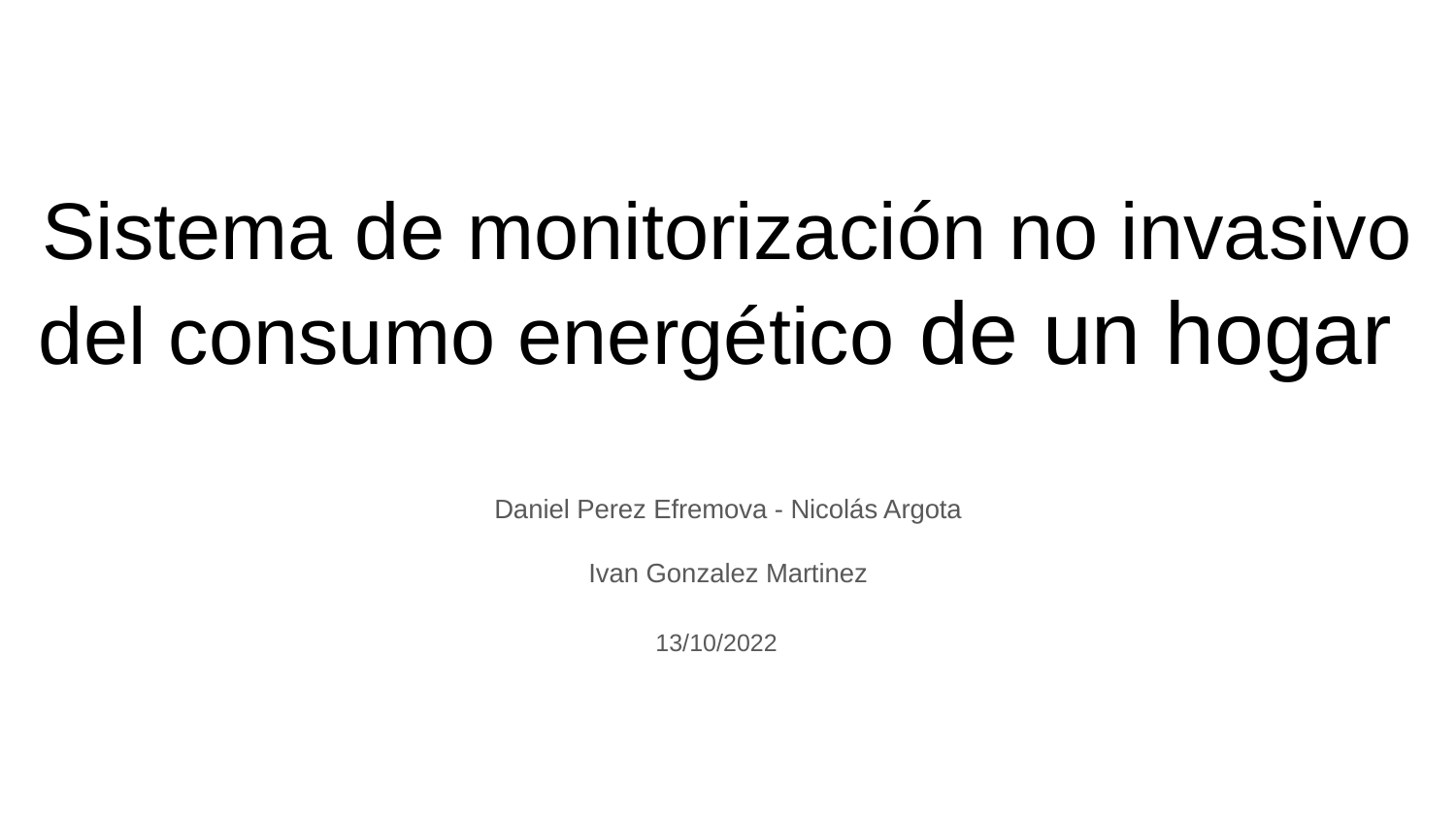

# Sistema de monitorización no invasivo del consumo energético de un hogar
Daniel Perez Efremova - Nicolás Argota

Ivan Gonzalez Martinez
13/10/2022